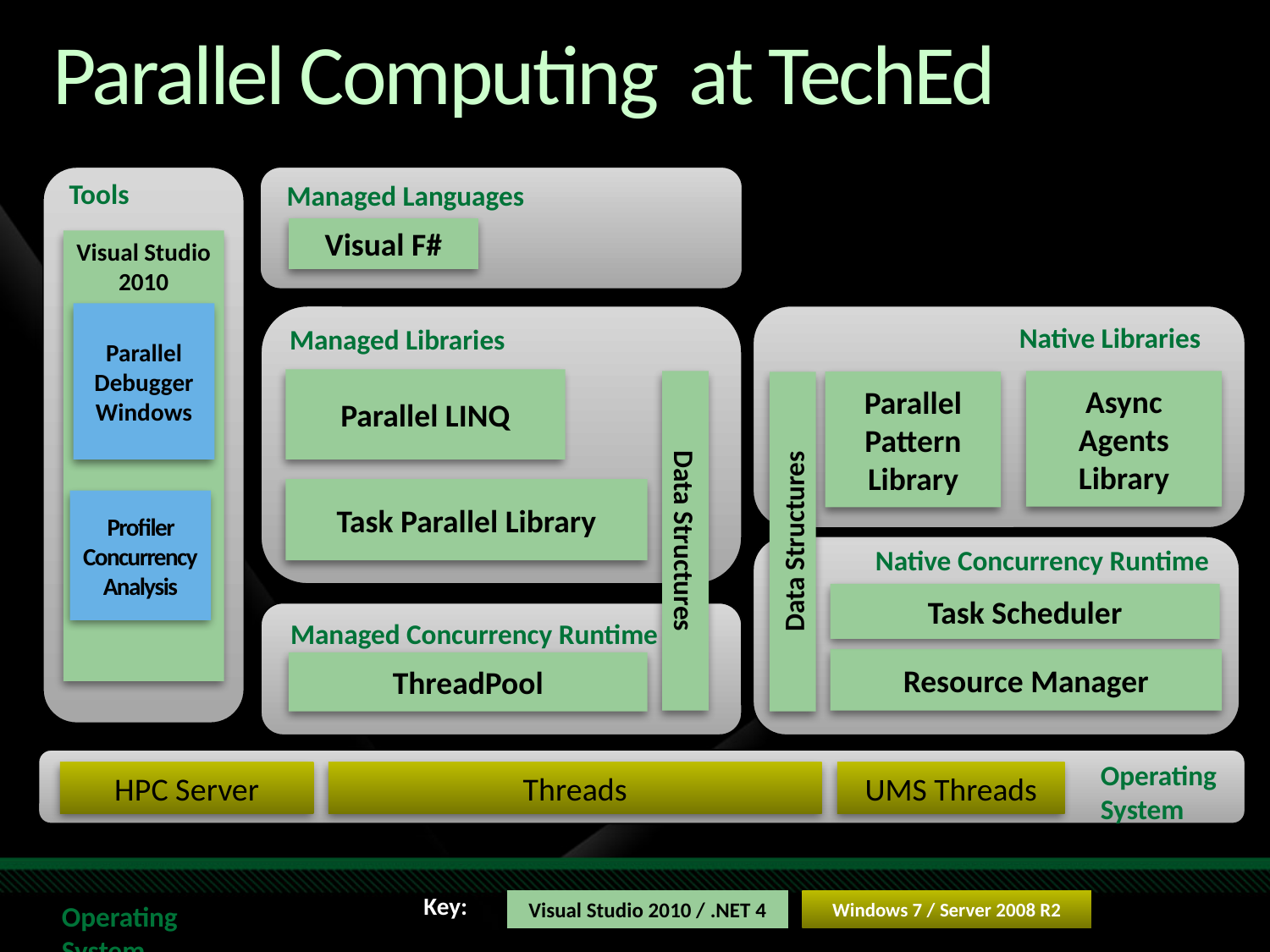

# Parallel Computing  at TechEd

Tools
Managed Languages
Visual F#
Visual Studio 2010
Parallel
Debugger Windows

Native Libraries
Managed Libraries
Parallel LINQ
Async
Agents
Library
Parallel Pattern Library
Task Parallel Library
Profiler Concurrency
Analysis
Data Structures
Data Structures

Native Concurrency Runtime
Task Scheduler

Managed Concurrency Runtime
Resource Manager
ThreadPool

Operating System
HPC Server
Threads
UMS Threads
Visual Studio 2010 / .NET 4
Windows 7 / Server 2008 R2
Key:
Operating System